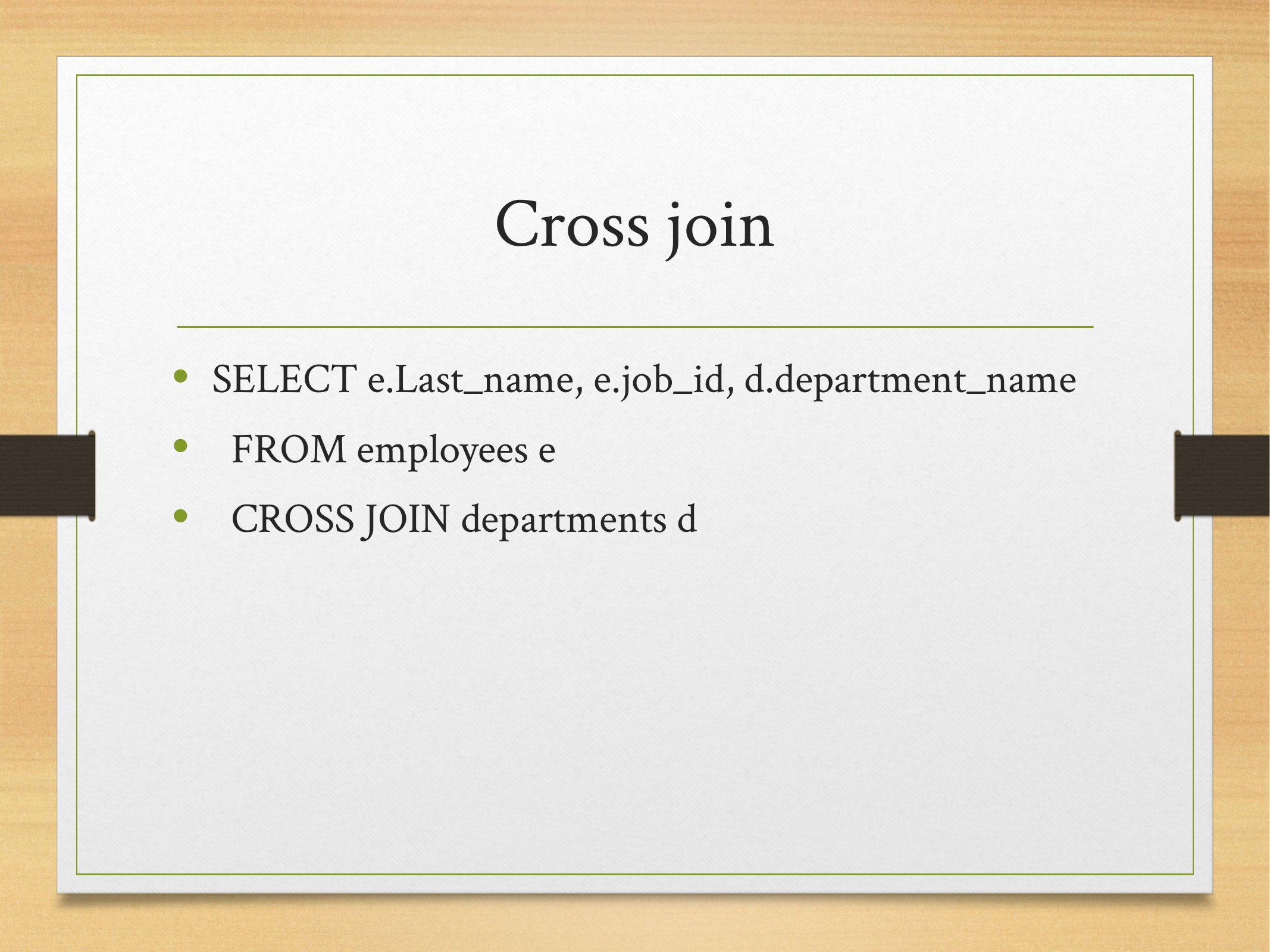

# Cross join
SELECT e.Last_name, e.job_id, d.department_name
  FROM employees e
  CROSS JOIN departments d